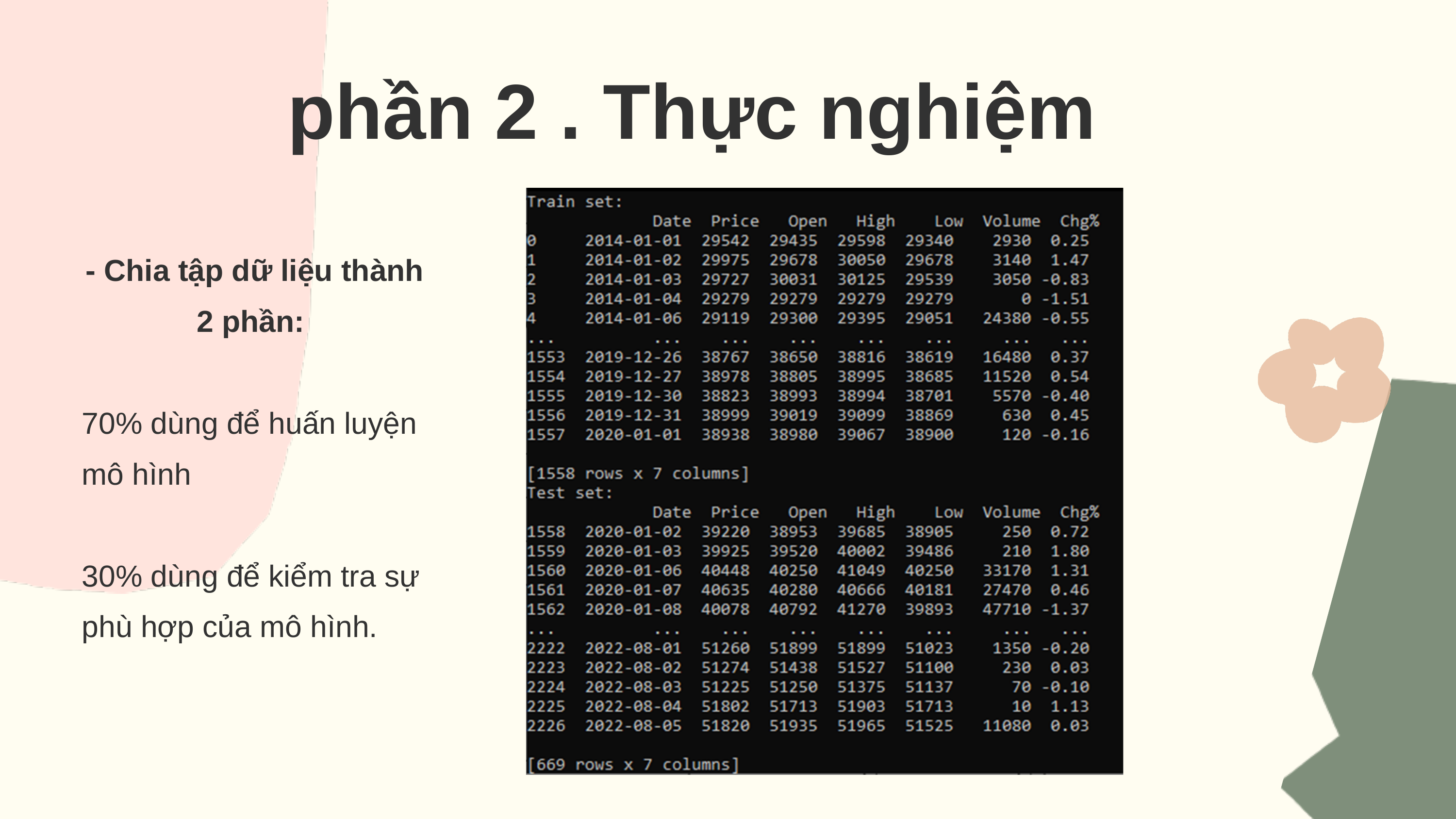

phần 2 . Thực nghiệm

- Chia tập dữ liệu thành 2 phần:

70% dùng để huấn luyện mô hình

30% dùng để kiểm tra sự phù hợp của mô hình.